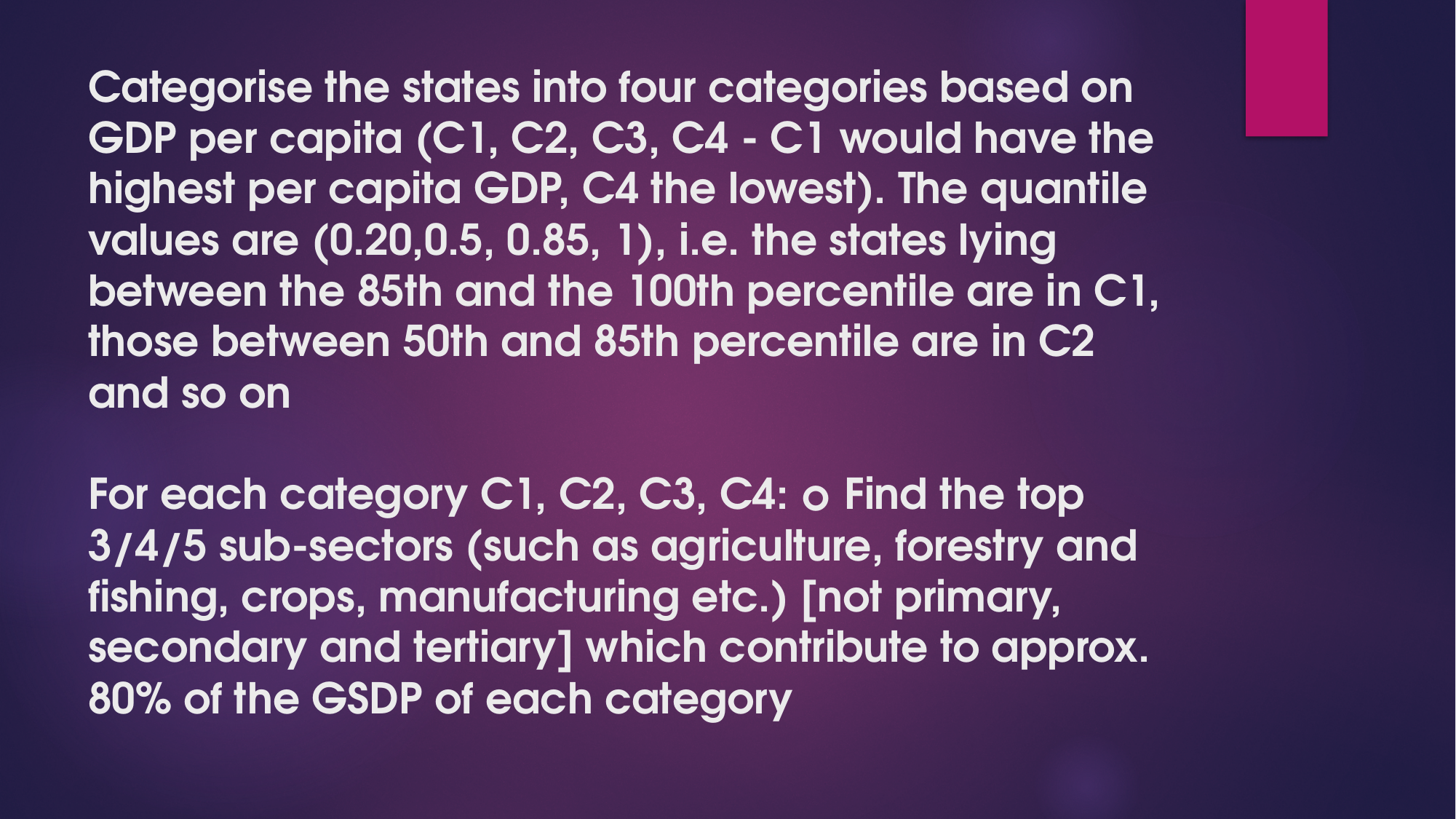

# Categorise the states into four categories based on GDP per capita (C1, C2, C3, C4 - C1 would have the highest per capita GDP, C4 the lowest). The quantile values are (0.20,0.5, 0.85, 1), i.e. the states lying between the 85th and the 100th percentile are in C1, those between 50th and 85th percentile are in C2 and so on For each category C1, C2, C3, C4: ○ Find the top 3/4/5 sub-sectors (such as agriculture, forestry and fishing, crops, manufacturing etc.) [not primary, secondary and tertiary] which contribute to approx. 80% of the GSDP of each category